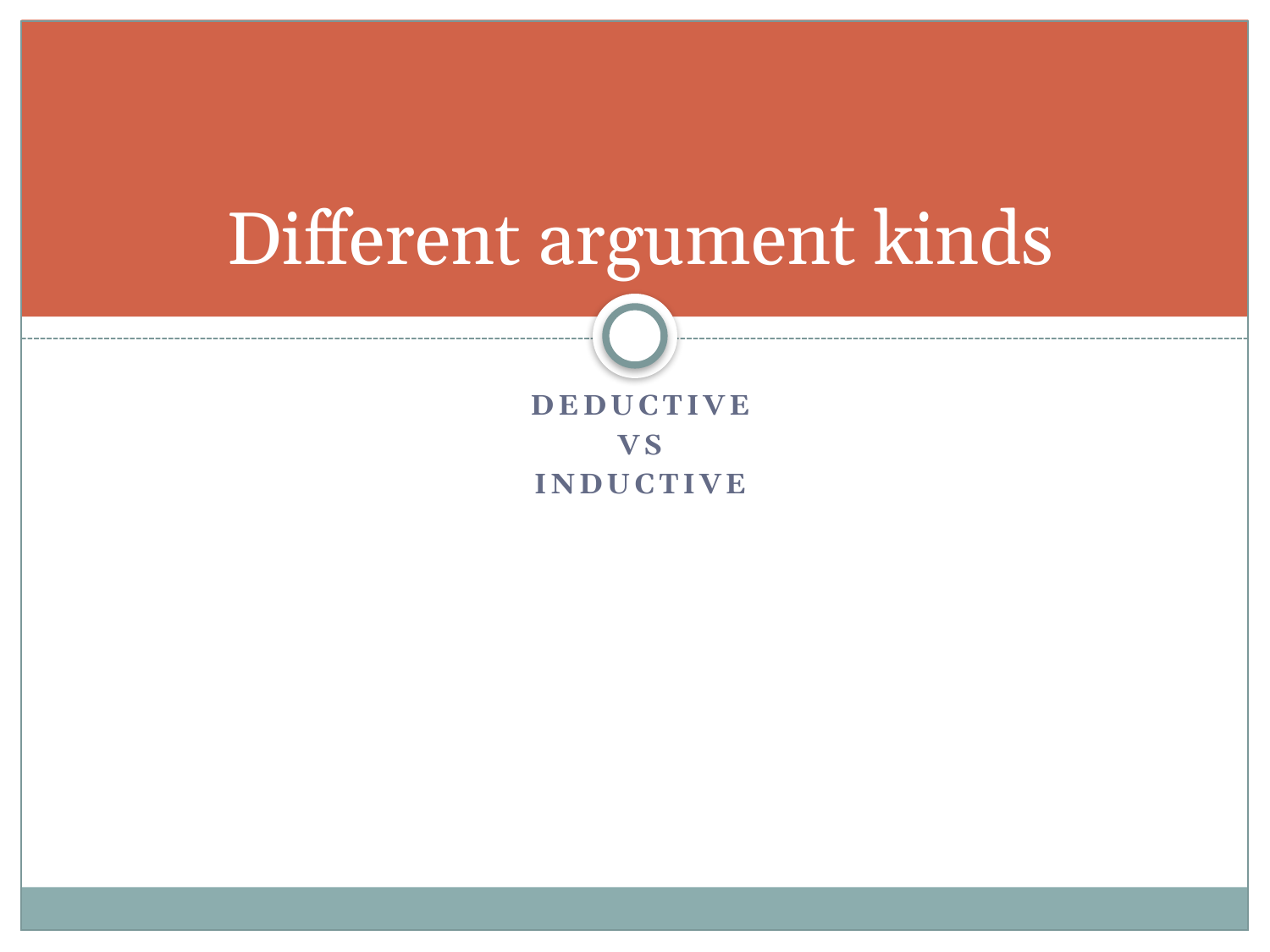

# Different argument kinds
Deductive
Vs
inductive